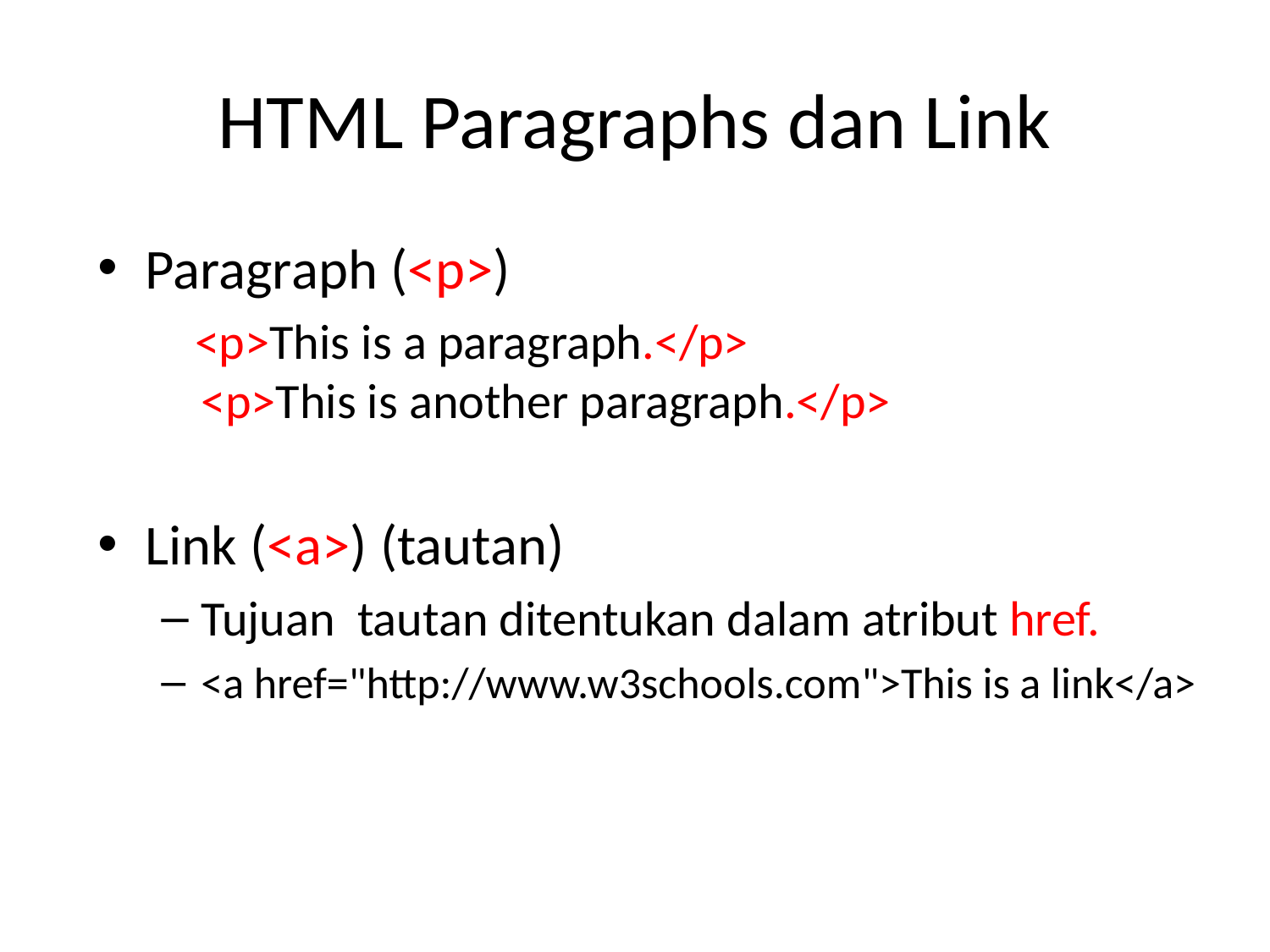

# HTML Paragraphs dan Link
Paragraph (<p>)
   <p>This is a paragraph.</p>
<p>This is another paragraph.</p>

Link (<a>) (tautan)
Tujuan  tautan ditentukan dalam atribut href.
<a href="http://www.w3schools.com">This is a link</a>